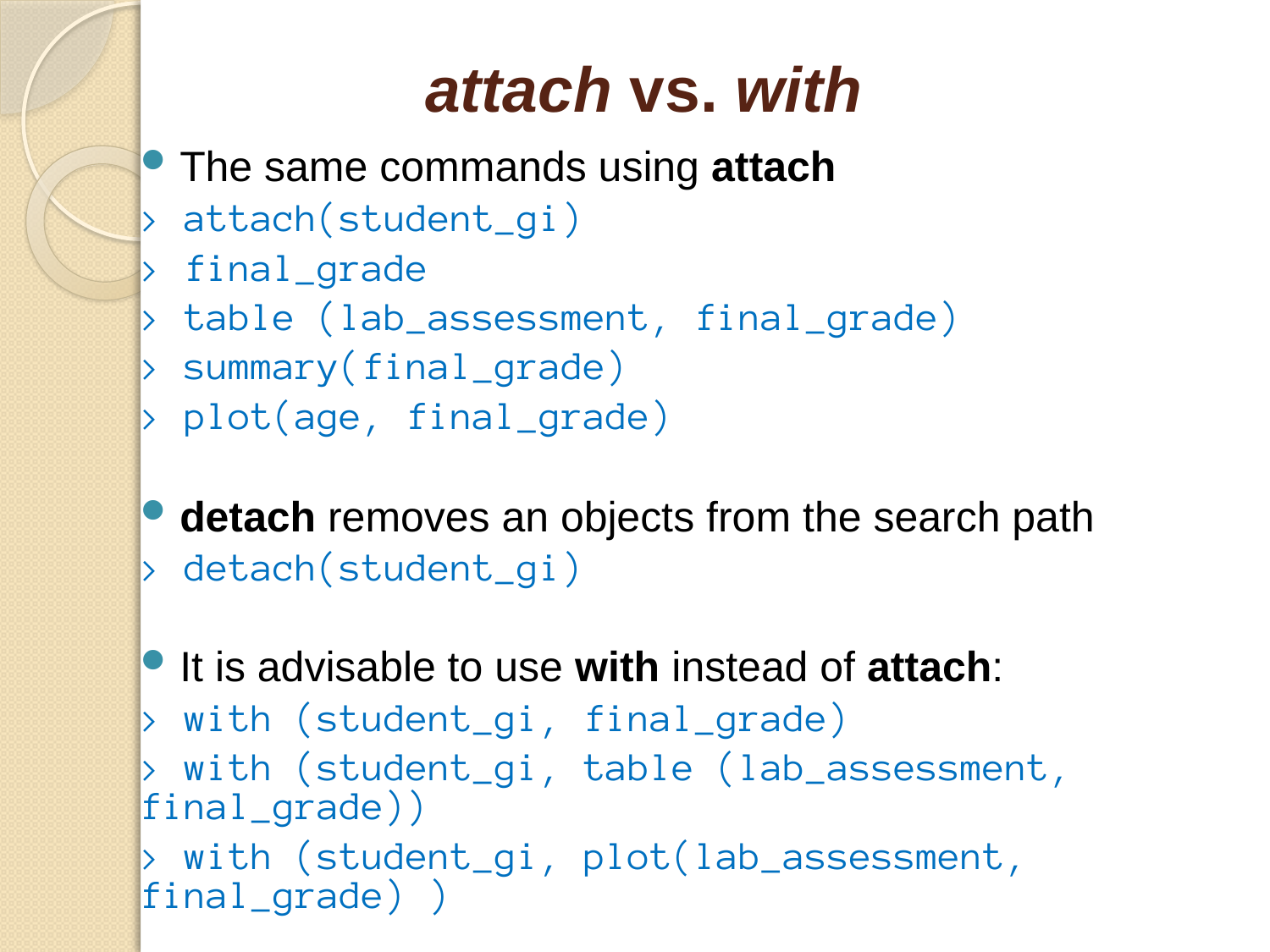

# attach vs. with
The same commands using attach
> attach(student_gi)
> final_grade
> table (lab_assessment, final_grade)
> summary(final_grade)
> plot(age, final_grade)

detach removes an objects from the search path
> detach(student_gi)

It is advisable to use with instead of attach:
> with (student_gi, final_grade)
> with (student_gi, table (lab_assessment, final_grade))
> with (student_gi, plot(lab_assessment, final_grade) )